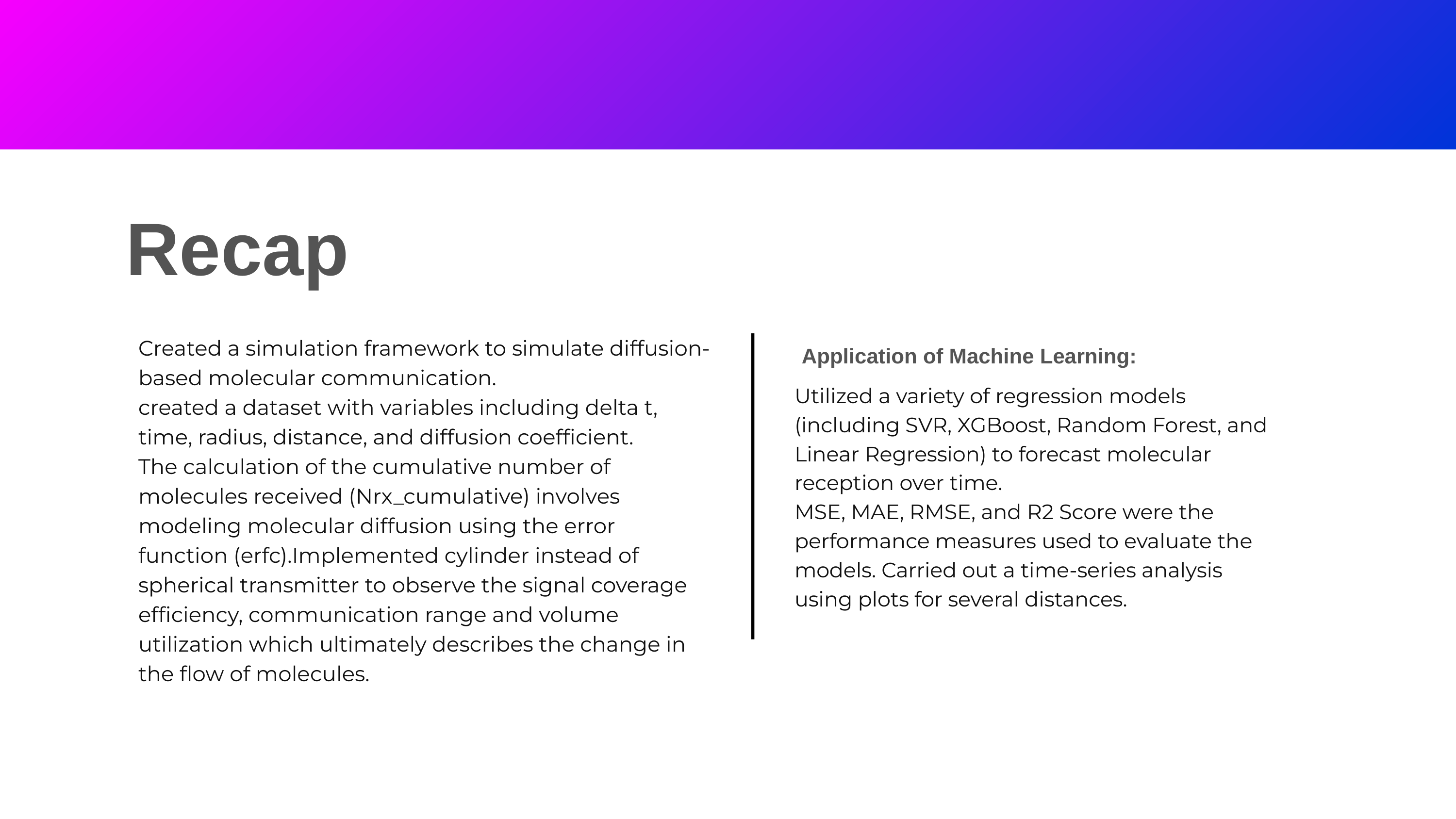

Recap
Created a simulation framework to simulate diffusion-based molecular communication.
created a dataset with variables including delta t, time, radius, distance, and diffusion coefficient.
The calculation of the cumulative number of molecules received (Nrx_cumulative) involves modeling molecular diffusion using the error function (erfc).Implemented cylinder instead of spherical transmitter to observe the signal coverage efficiency, communication range and volume utilization which ultimately describes the change in the flow of molecules.

Application of Machine Learning:

Utilized a variety of regression models (including SVR, XGBoost, Random Forest, and Linear Regression) to forecast molecular reception over time.
MSE, MAE, RMSE, and R2 Score were the performance measures used to evaluate the models. Carried out a time-series analysis using plots for several distances.